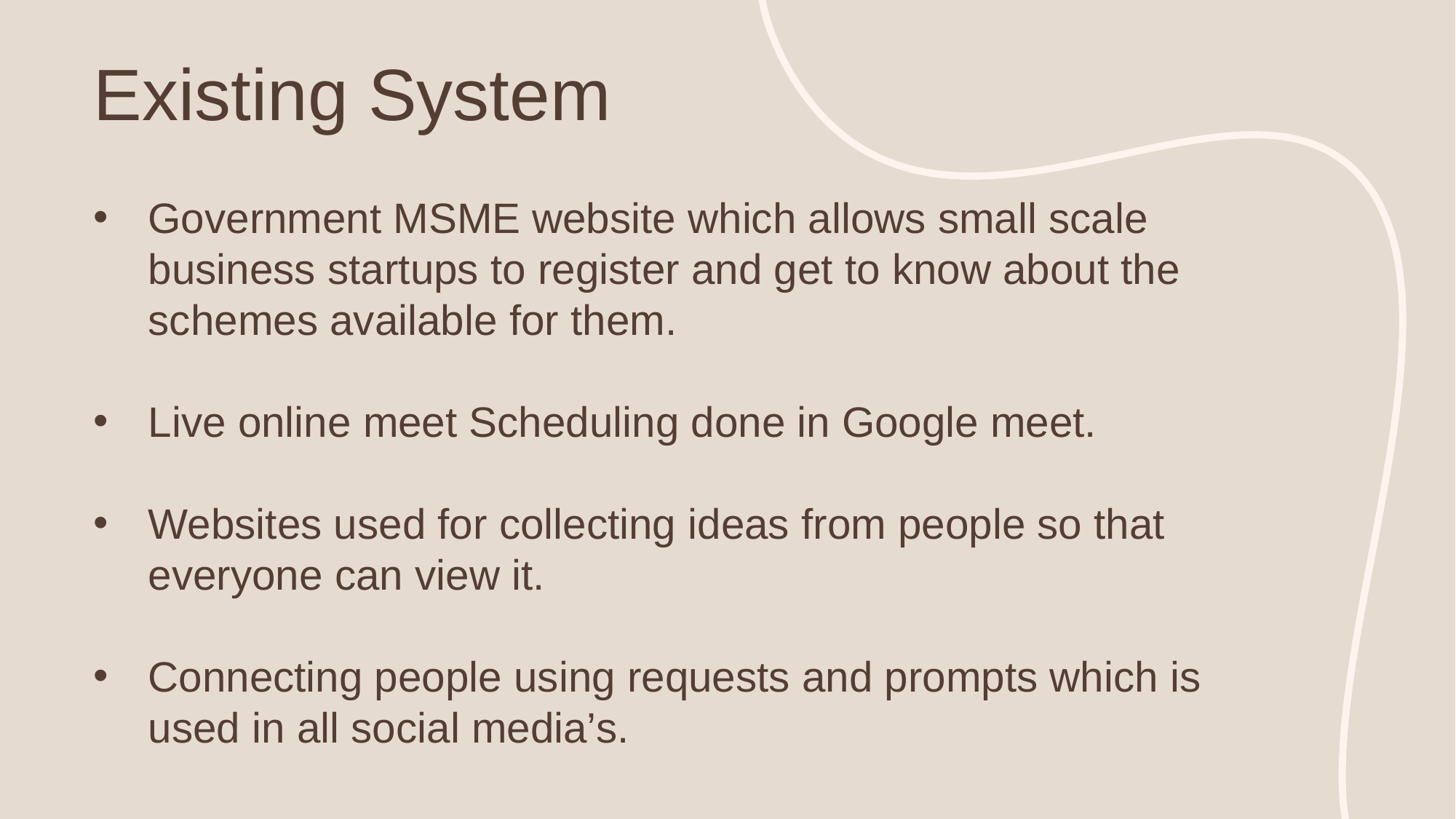

# Existing System
Government MSME website which allows small scale business startups to register and get to know about the schemes available for them.

Live online meet Scheduling done in Google meet.

Websites used for collecting ideas from people so that everyone can view it.

Connecting people using requests and prompts which is used in all social media’s.